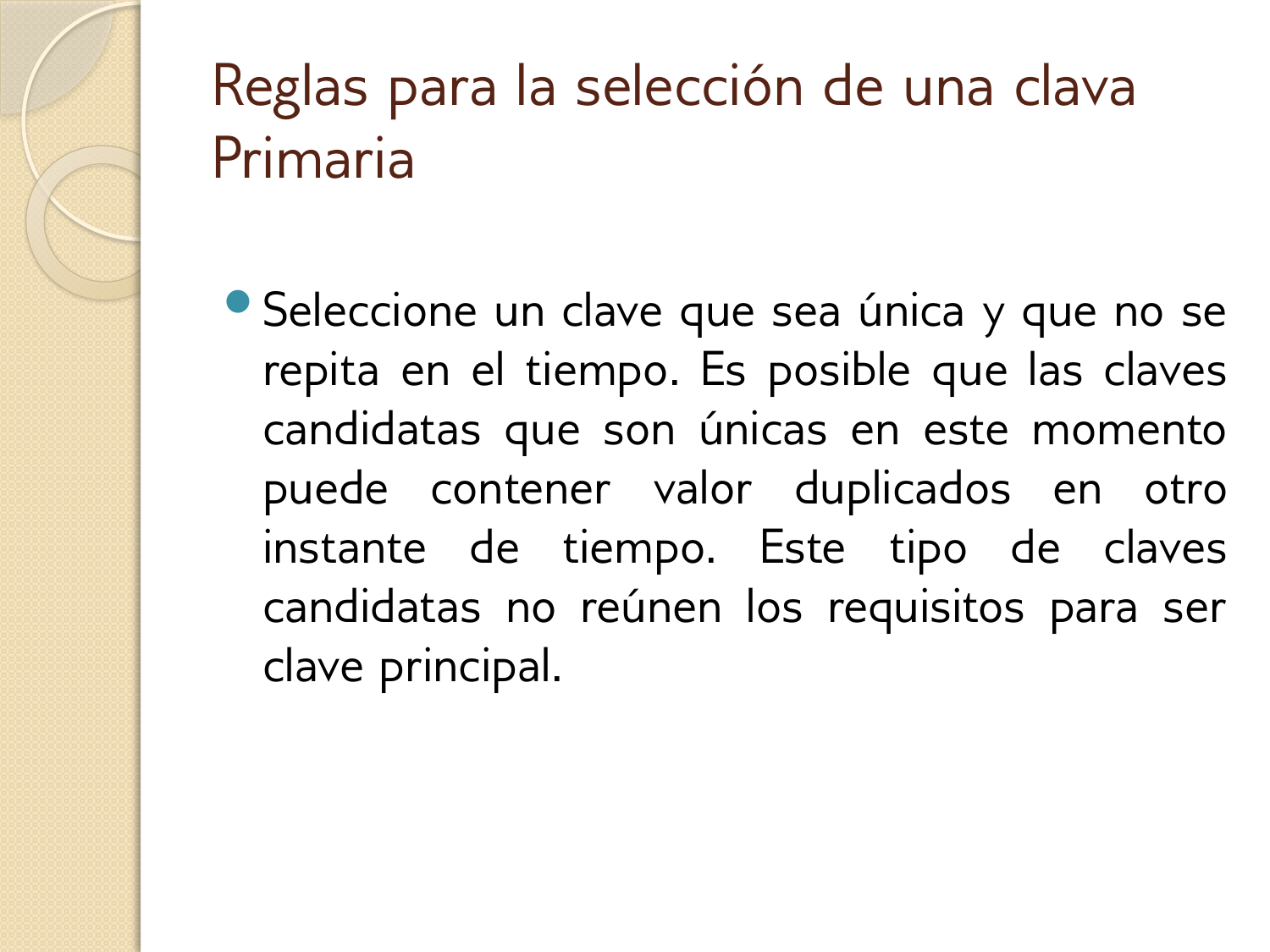

# Reglas para la selección de una clava Primaria

Seleccione un clave que sea única y que no se repita en el tiempo. Es posible que las claves candidatas que son únicas en este momento puede contener valor duplicados en otro instante de tiempo. Este tipo de claves candidatas no reúnen los requisitos para ser clave principal.